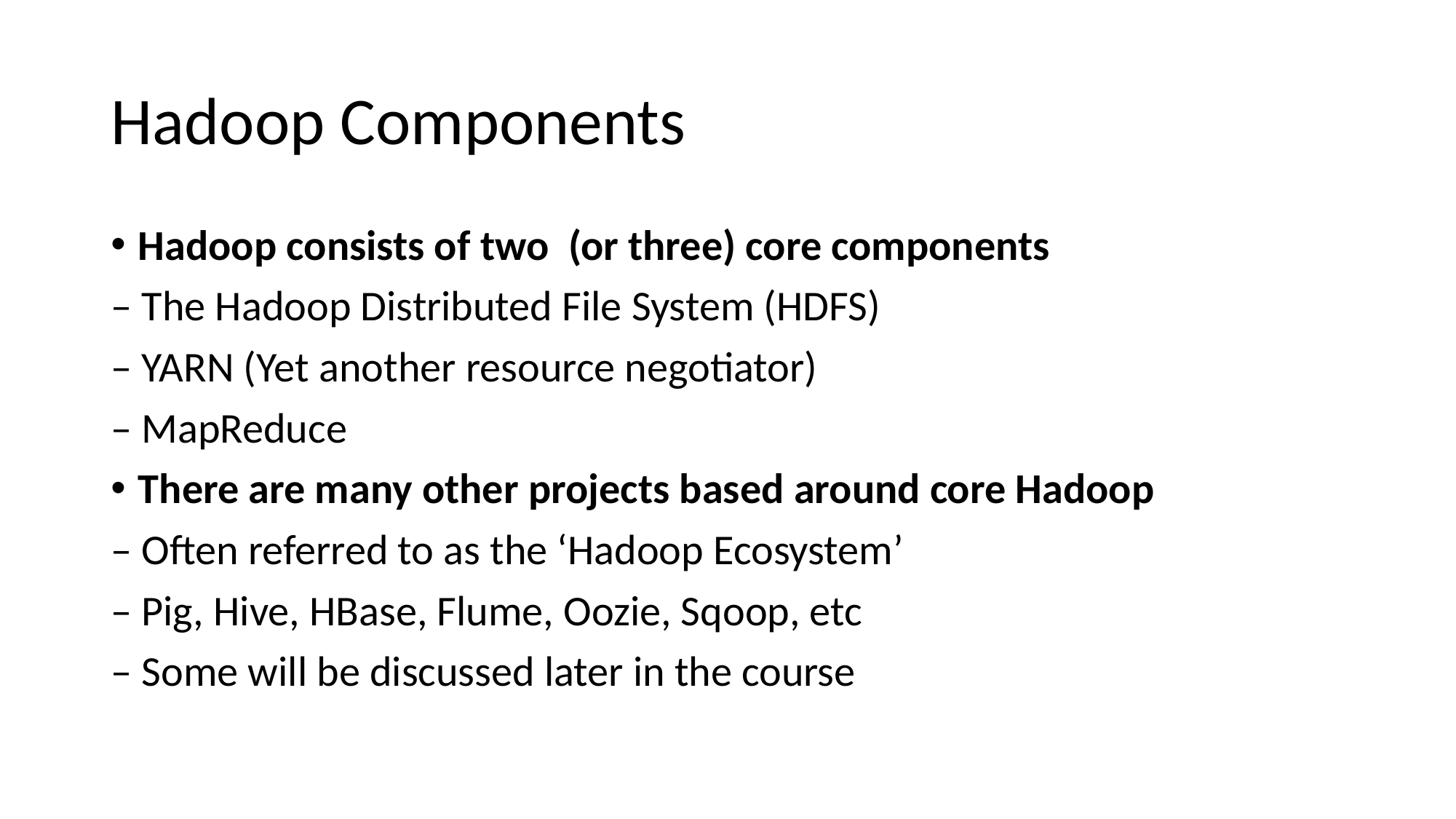

# Hadoop Components
Hadoop consists of two  (or three) core components
– The Hadoop Distributed File System (HDFS)
– YARN (Yet another resource negotiator)
– MapReduce
There are many other projects based around core Hadoop
– Often referred to as the ‘Hadoop Ecosystem’
– Pig, Hive, HBase, Flume, Oozie, Sqoop, etc
– Some will be discussed later in the course